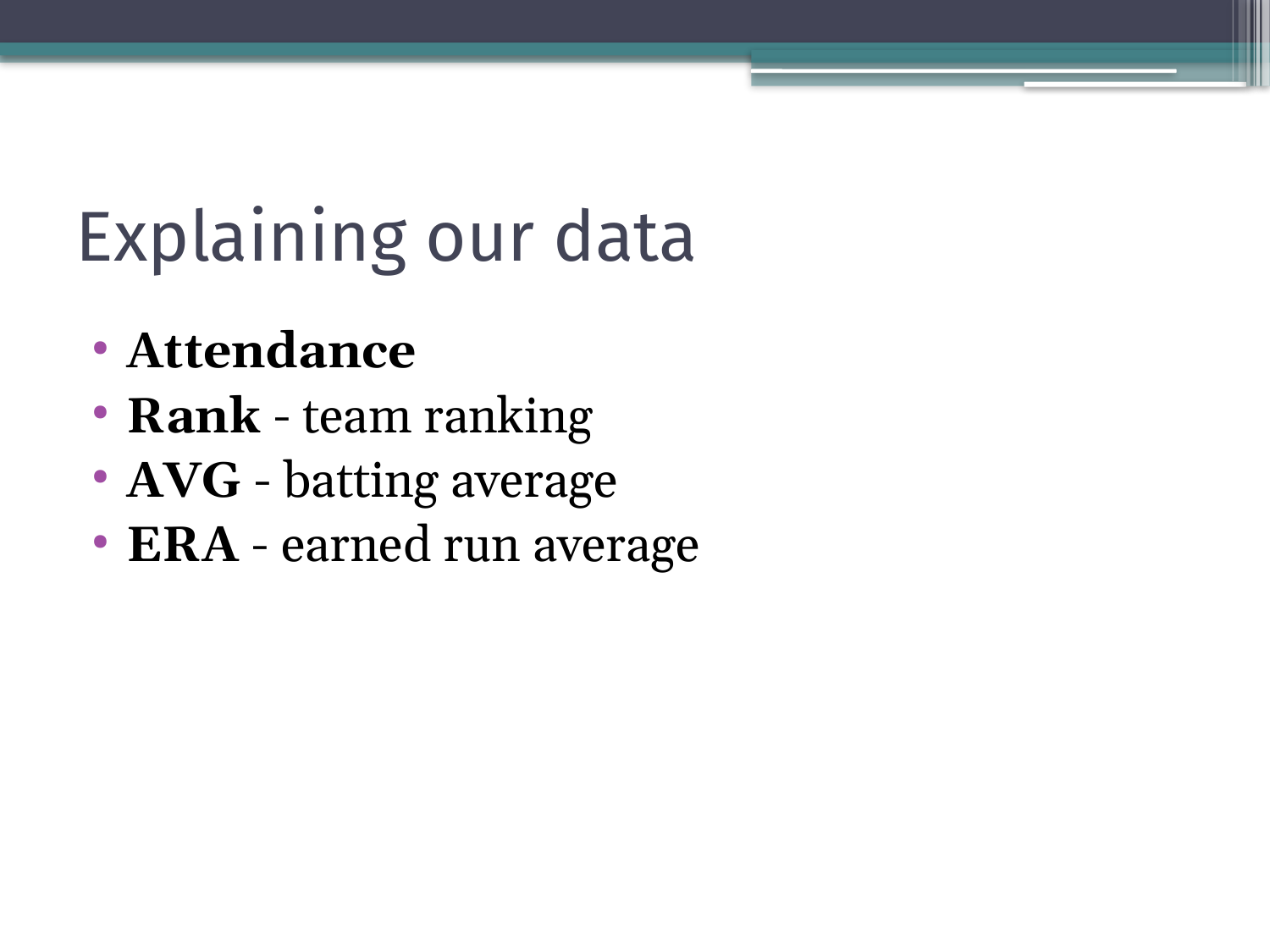

# Explaining our data
Attendance
Rank - team ranking
AVG - batting average
ERA - earned run average